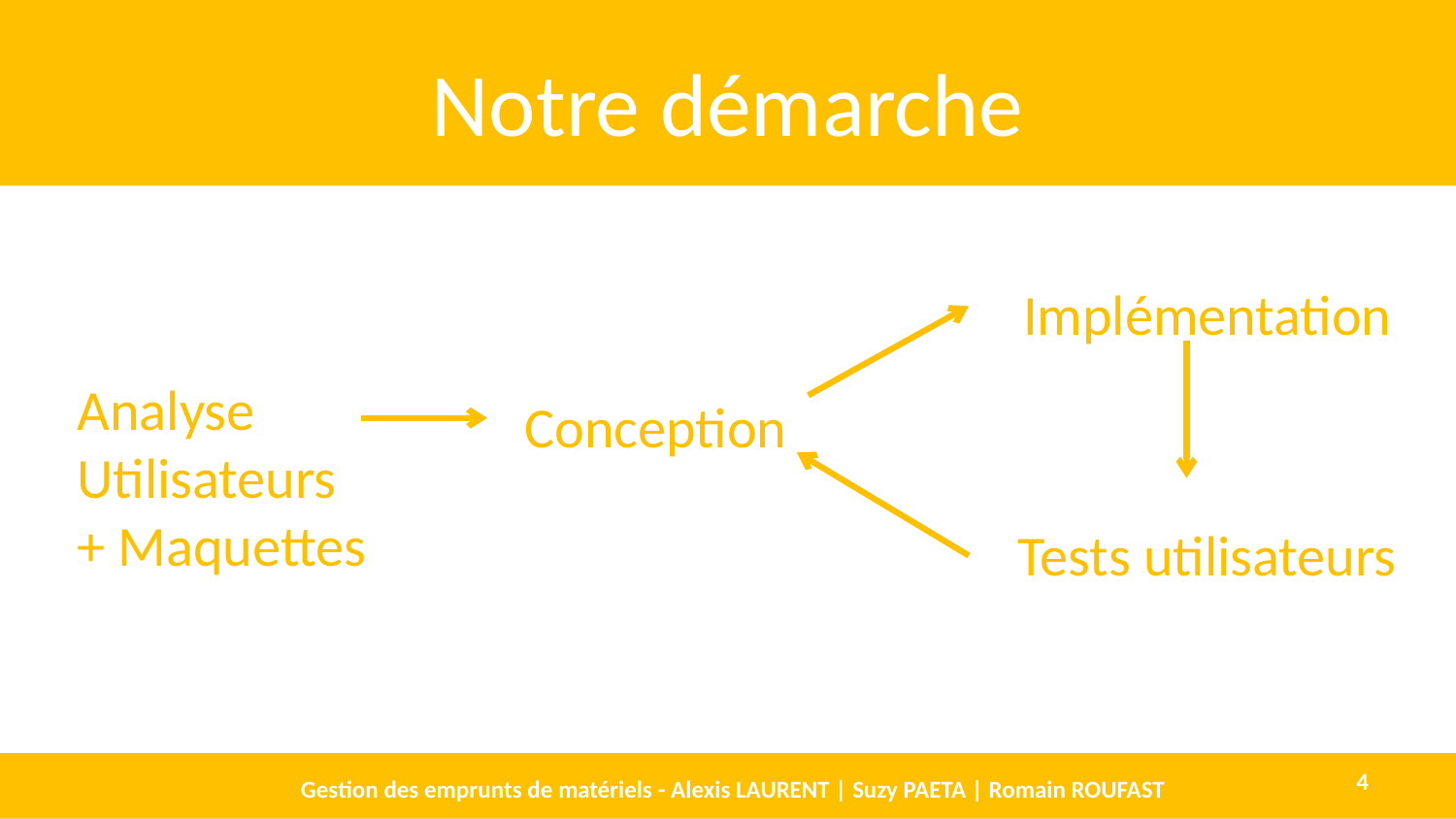

# Notre démarche
Implémentation
Analyse Utilisateurs
+ Maquettes
Conception
Tests utilisateurs

Gestion des emprunts de matériels - Alexis LAURENT | Suzy PAETA | Romain ROUFAST
4